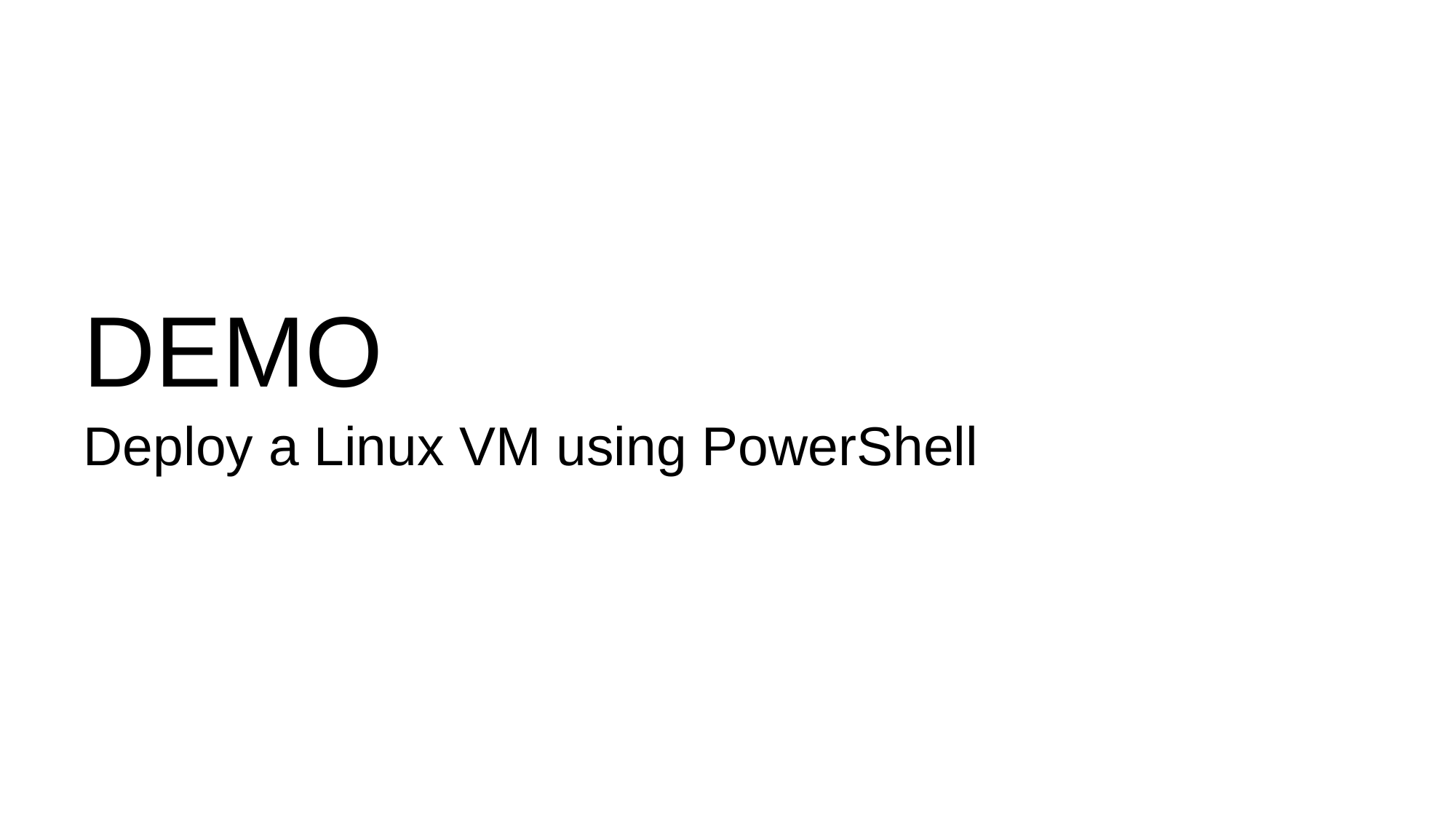

# Deploy a Linux VM using PowerShell